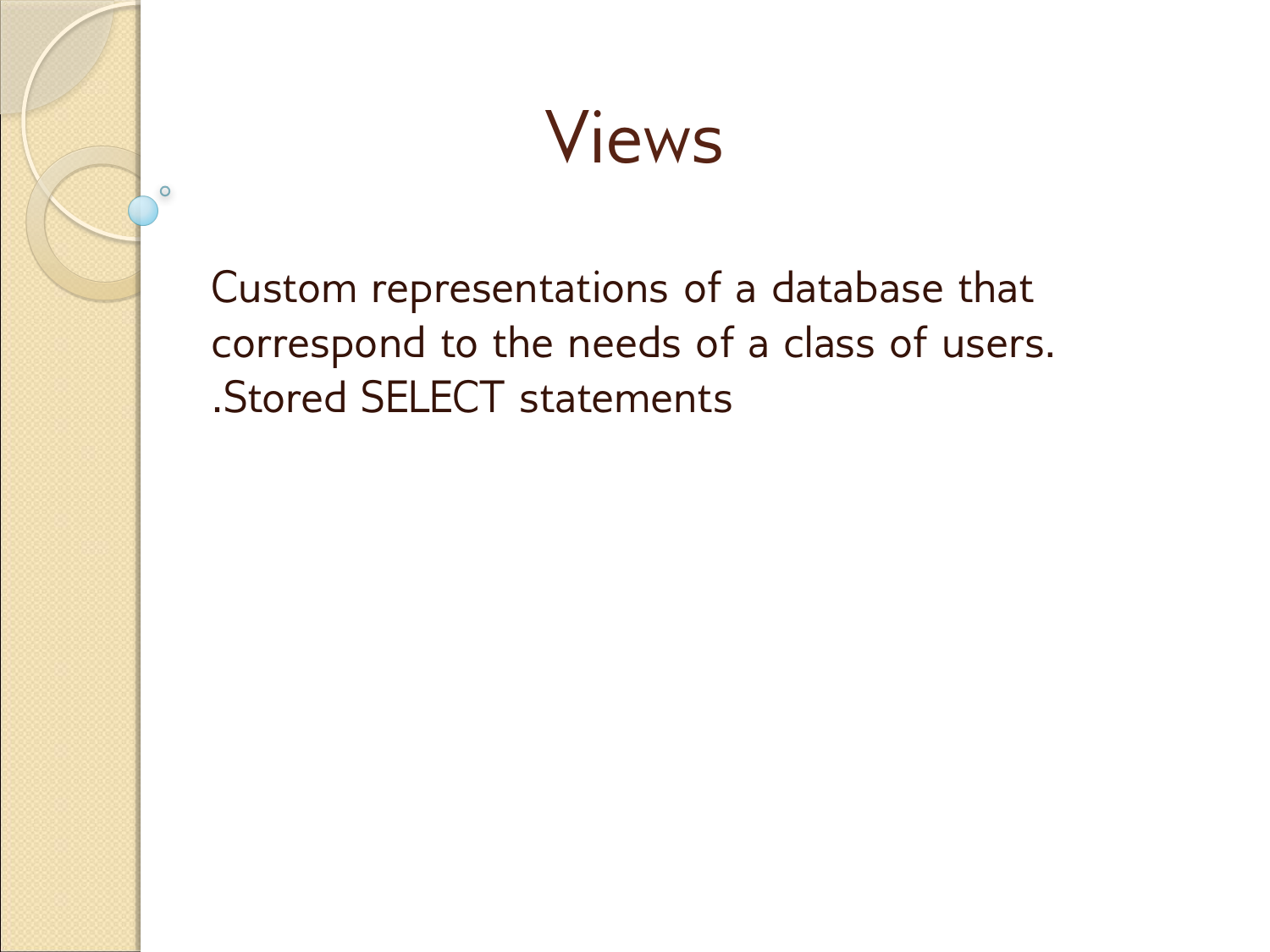

# Views
Custom representations of a database that correspond to the needs of a class of users.  Stored SELECT statements.